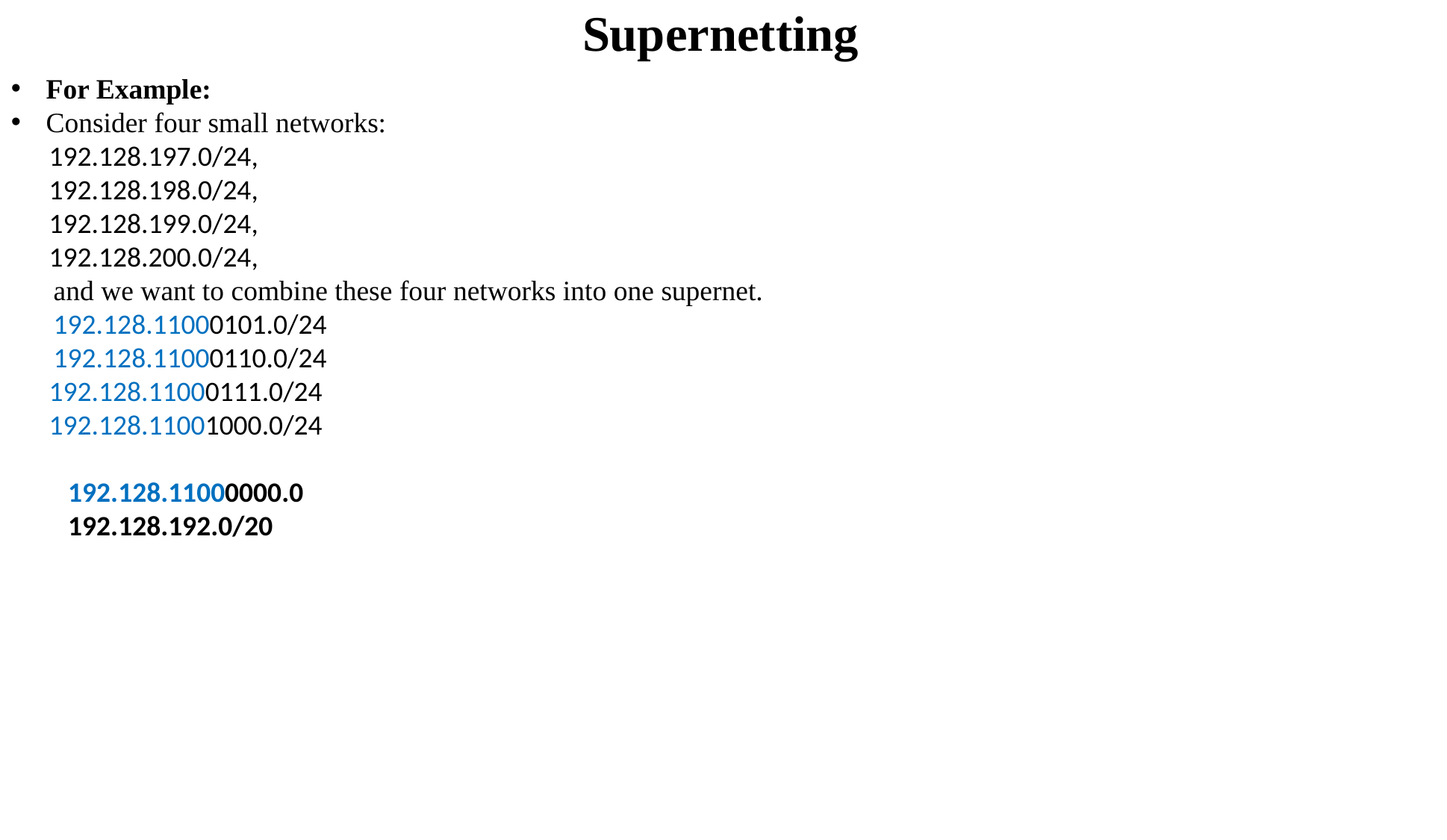

# Supernetting
For Example:
Consider four small networks:
      192.128.197.0/24,
      192.128.198.0/24,
      192.128.199.0/24,
      192.128.200.0/24,
      and we want to combine these four networks into one supernet.
      192.128.11000101.0/24
      192.128.11000110.0/24
      192.128.11000111.0/24
      192.128.11001000.0/24

         192.128.11000000.0
         192.128.192.0/20